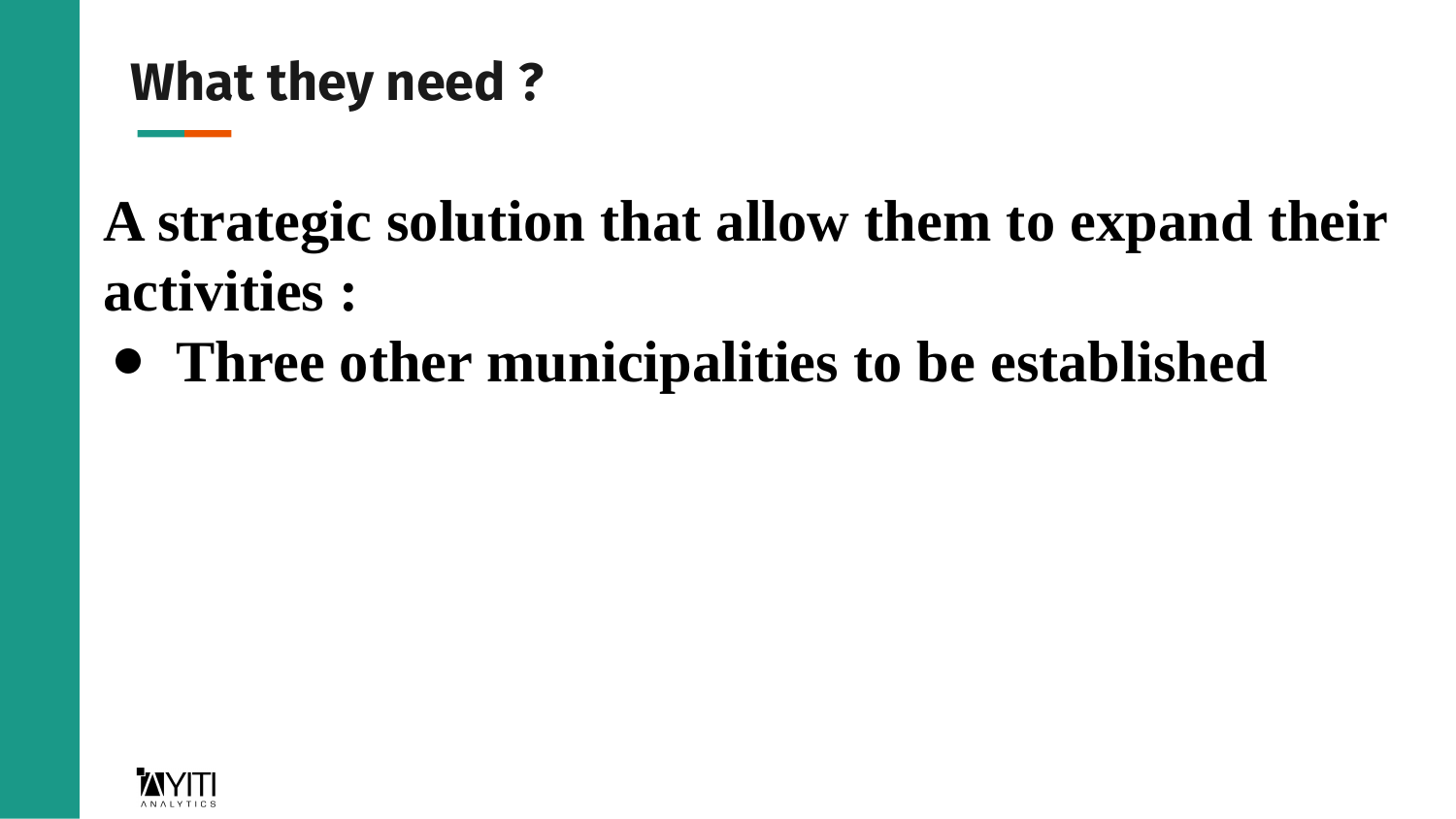

# What they need ?
A strategic solution that allow them to expand their activities :
Three other municipalities to be established